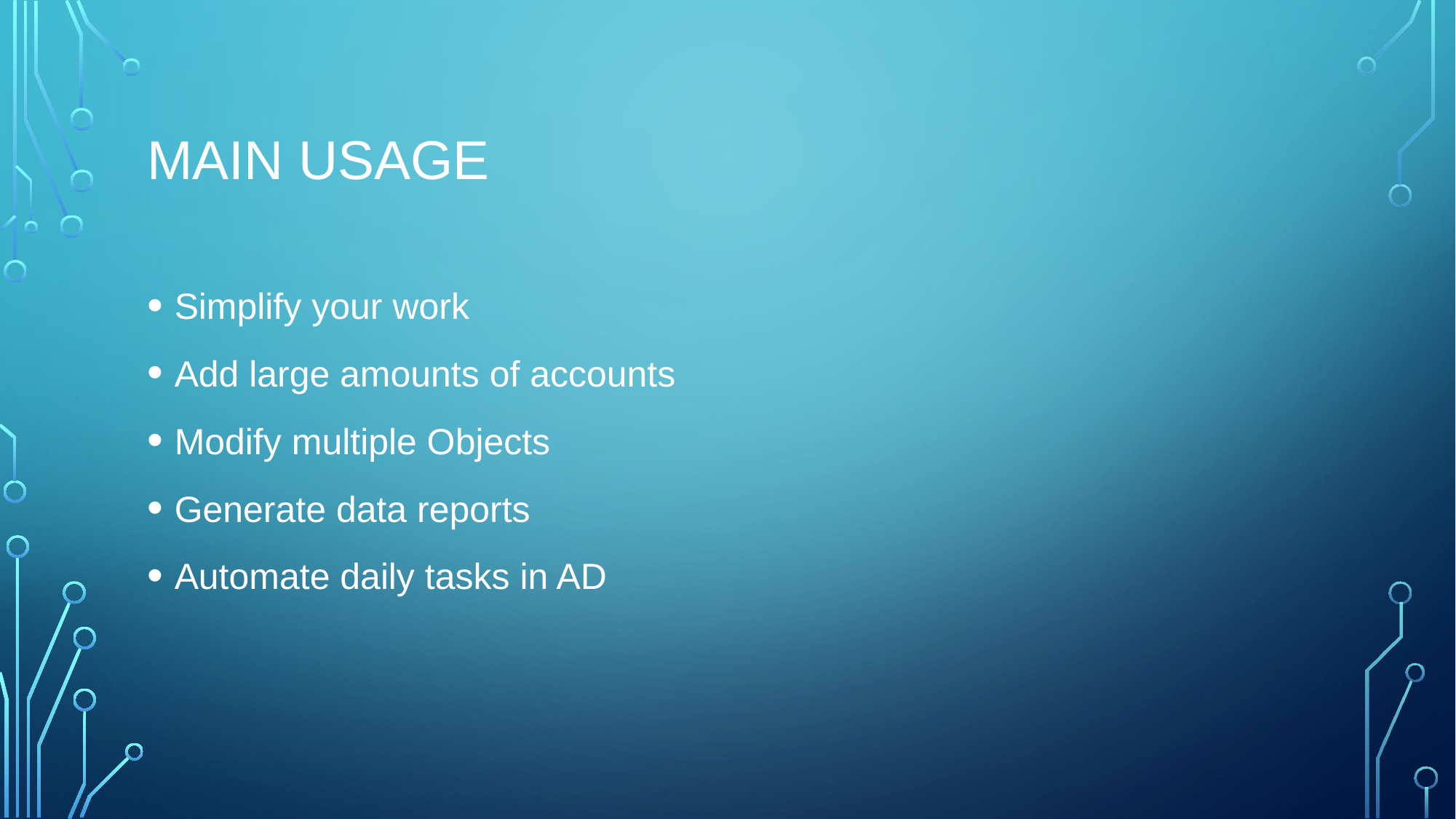

# Main usage
Simplify your work
Add large amounts of accounts
Modify multiple Objects
Generate data reports
Automate daily tasks in AD